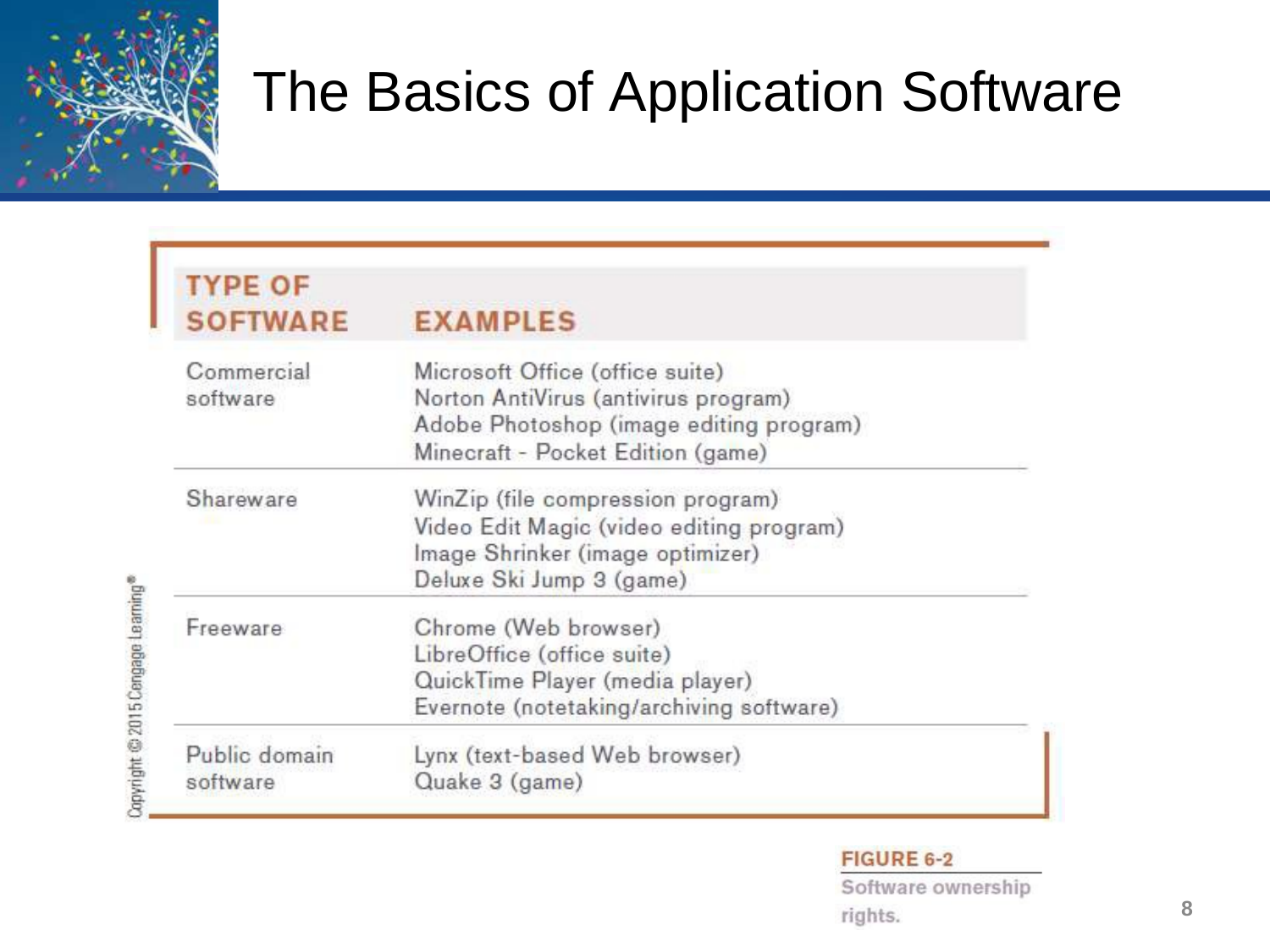

# The Basics of Application Software

8